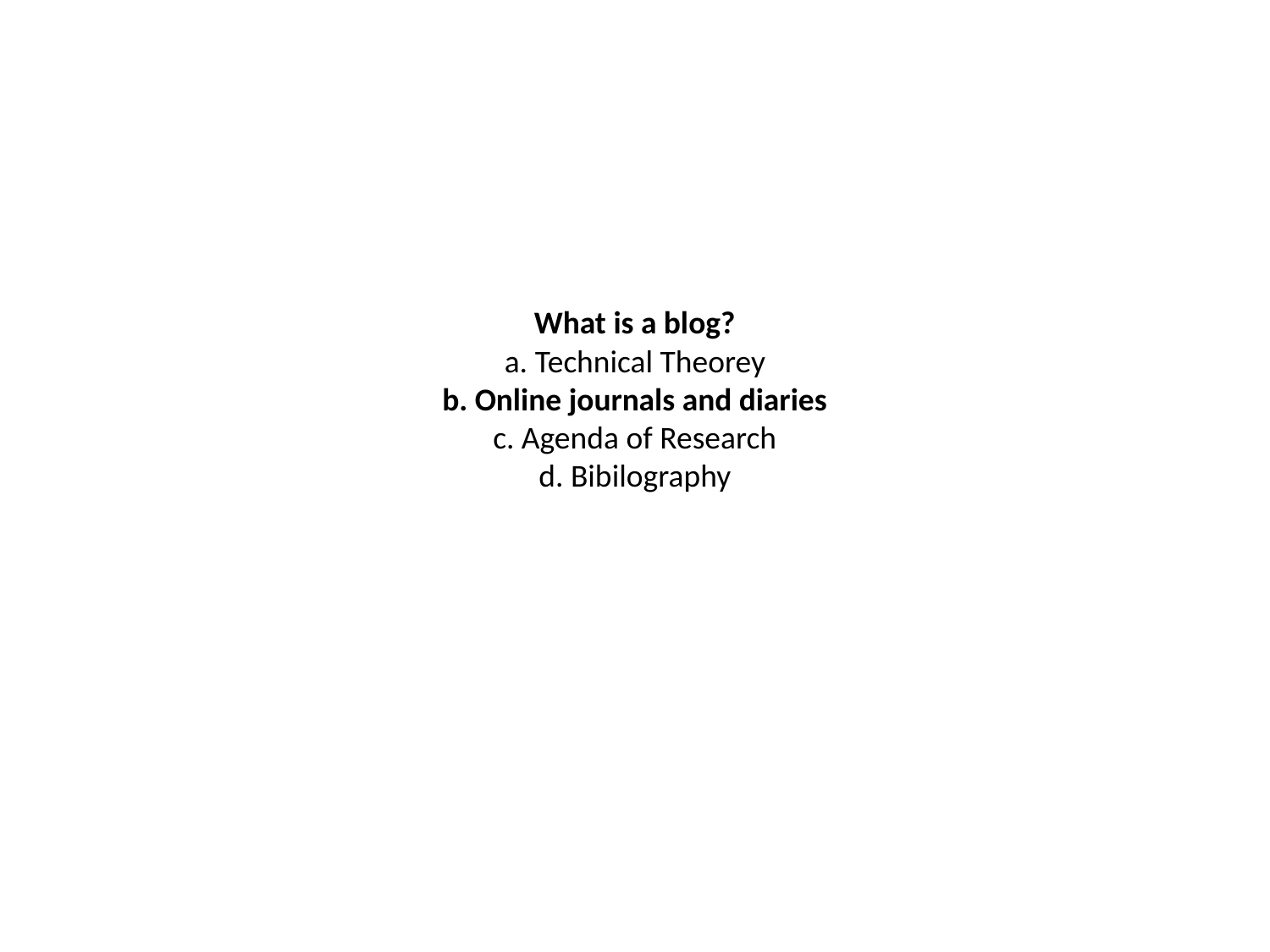

# What is a blog? a. Technical Theorey b. Online journals and diaries c. Agenda of Research d. Bibilography